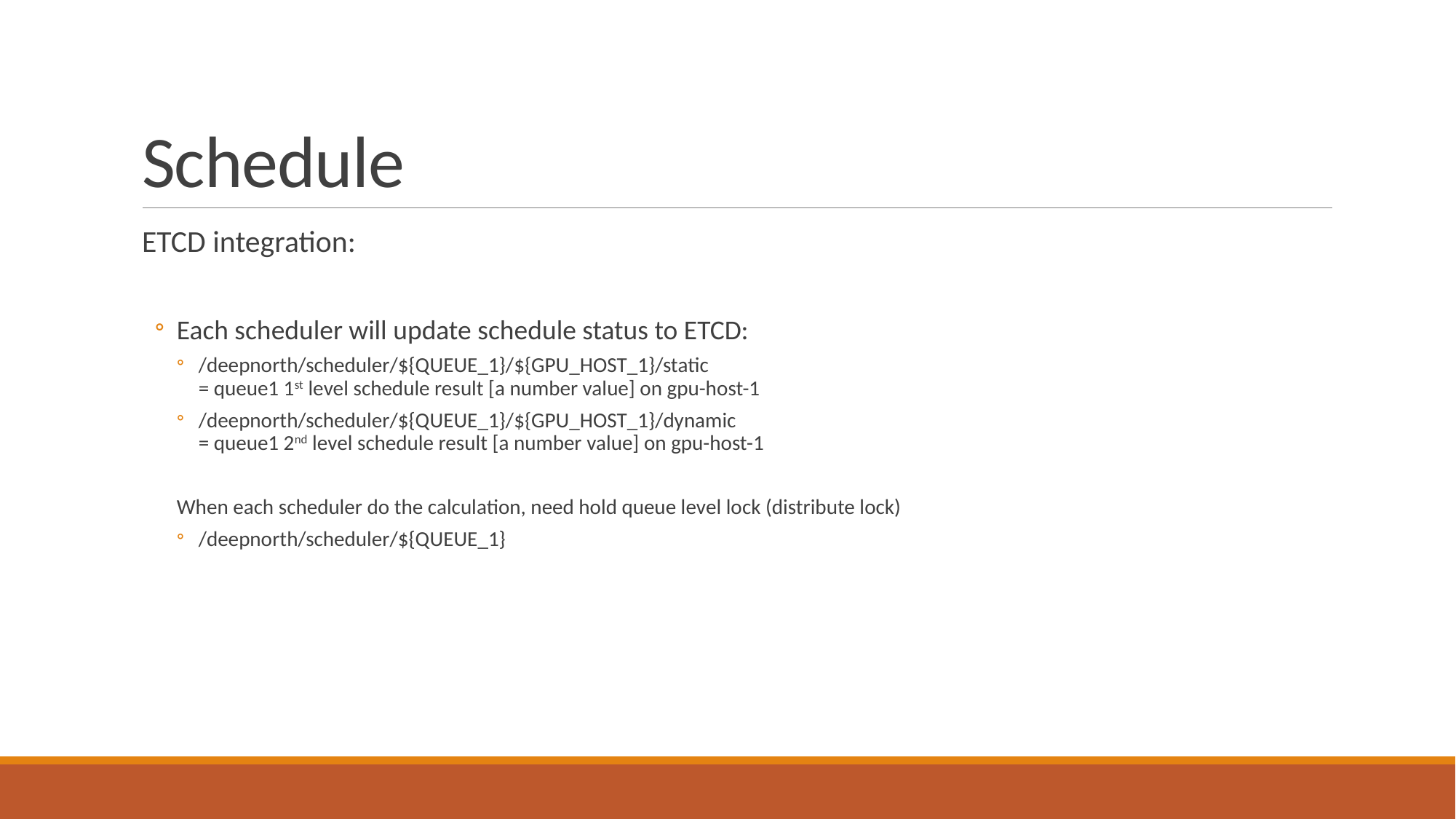

# Schedule
ETCD integration:

Each scheduler will update schedule status to ETCD:
/deepnorth/scheduler/${QUEUE_1}/${GPU_HOST_1}/static
= queue1 1st level schedule result [a number value] on gpu-host-1
/deepnorth/scheduler/${QUEUE_1}/${GPU_HOST_1}/dynamic
= queue1 2nd level schedule result [a number value] on gpu-host-1

When each scheduler do the calculation, need hold queue level lock (distribute lock)
/deepnorth/scheduler/${QUEUE_1}